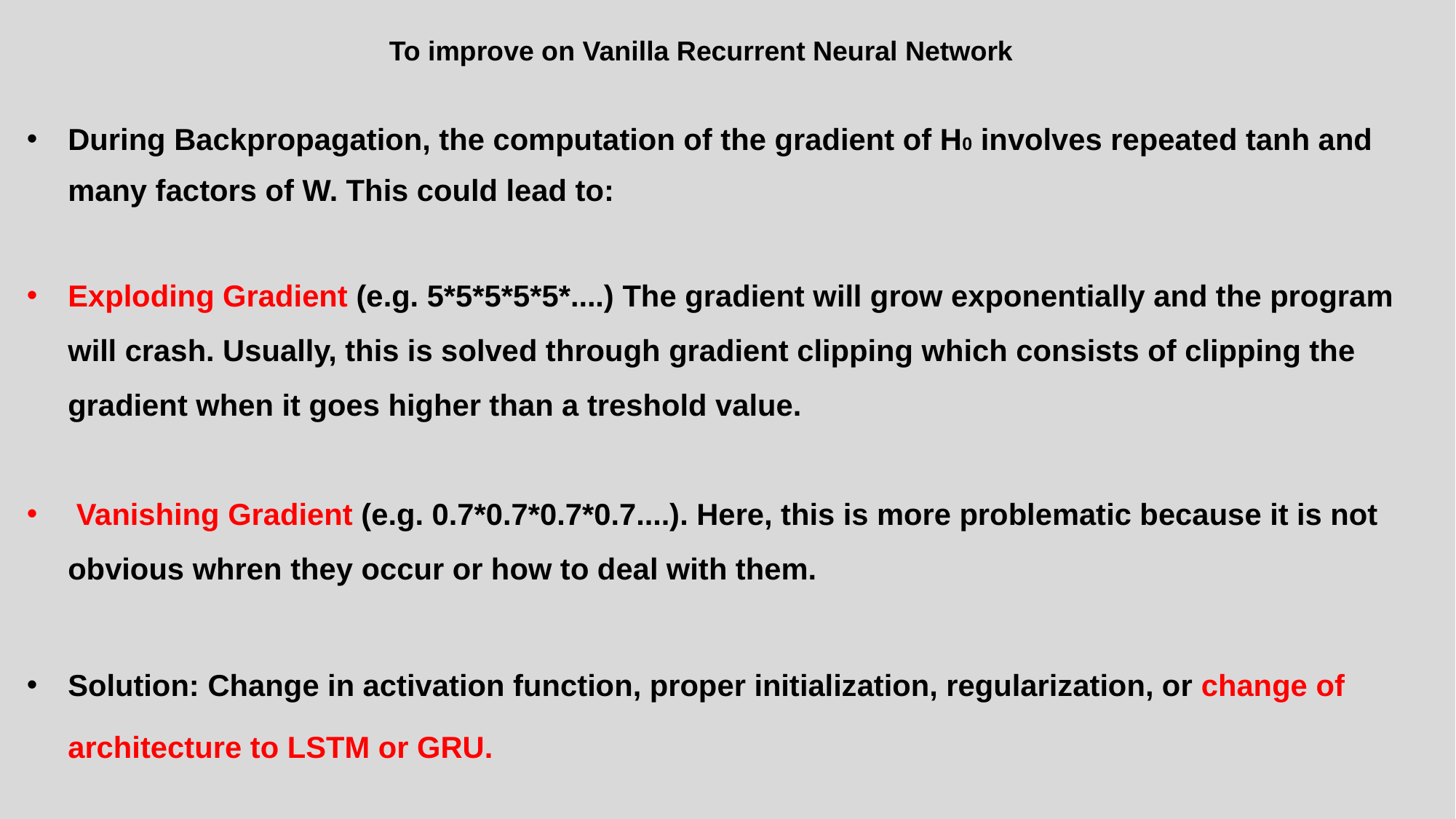

To improve on Vanilla Recurrent Neural Network
During Backpropagation, the computation of the gradient of H0 involves repeated tanh and many factors of W. This could lead to:

Exploding Gradient (e.g. 5*5*5*5*5*....) The gradient will grow exponentially and the program will crash. Usually, this is solved through gradient clipping which consists of clipping the gradient when it goes higher than a treshold value.

 Vanishing Gradient (e.g. 0.7*0.7*0.7*0.7....). Here, this is more problematic because it is not obvious whren they occur or how to deal with them.

Solution: Change in activation function, proper initialization, regularization, or change of architecture to LSTM or GRU.
15